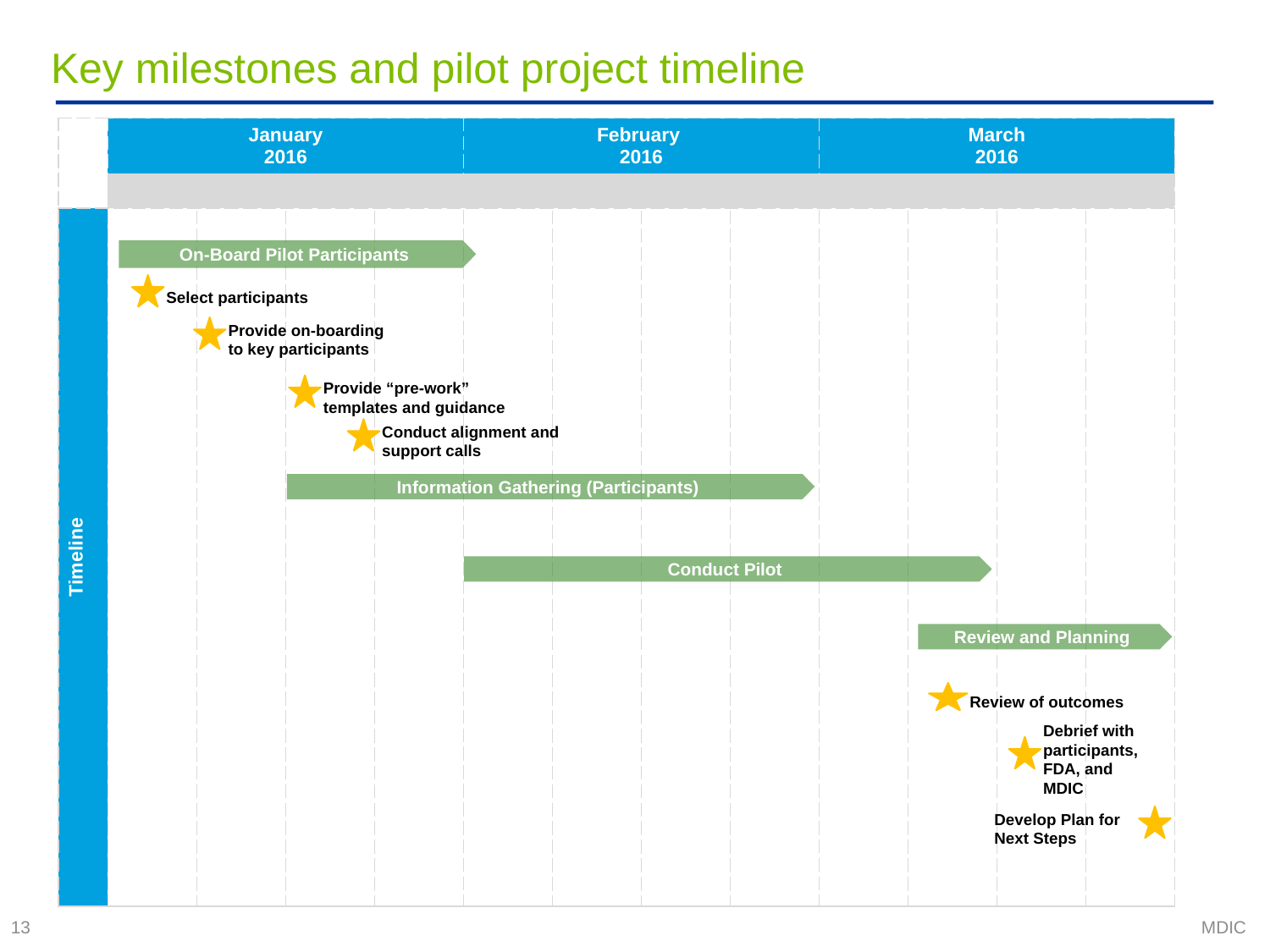

# Key milestones and pilot project timeline
|  | January 2016 |  |  |  | February 2016 |  |  |  | March 2016 |  |  |  |
| --- | --- | --- | --- | --- | --- | --- | --- | --- | --- | --- | --- | --- |
|  |  |  |  |  |  |  |  |  |  |  |  |  |
| Timeline |  |  |  |  |  |  |  |  |  |  |  |  |
On-Board Pilot Participants

Select participants

Provide on-boarding to key participants

Provide “pre-work” templates and guidance

Conduct alignment and support calls
Information Gathering (Participants)
Conduct Pilot
Review and Planning

Review of outcomes
Debrief with participants, FDA, and MDIC

Develop Plan for Next Steps